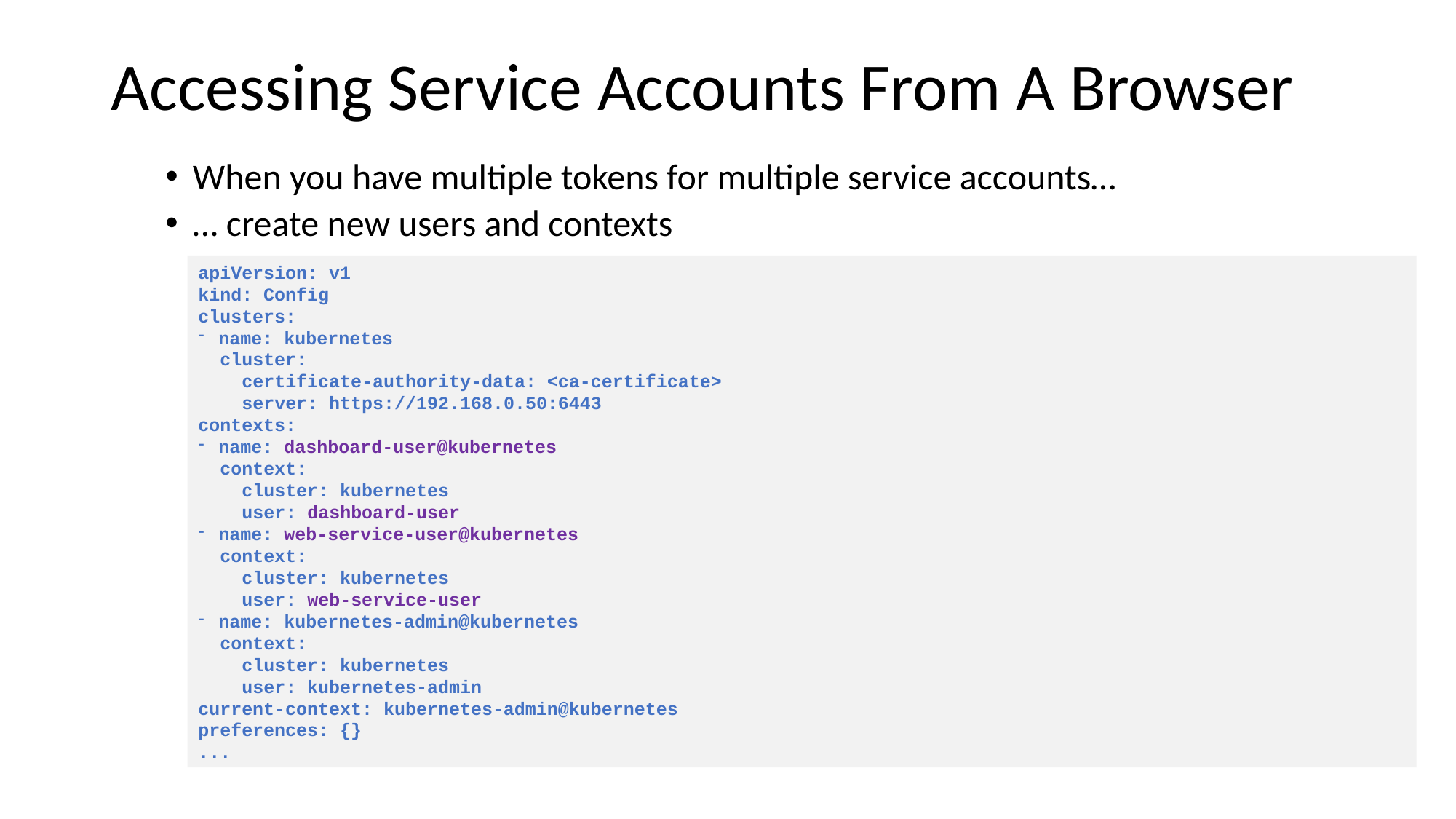

# Accessing Service Accounts From A Browser
When you have multiple tokens for multiple service accounts…
… create new users and contexts

apiVersion: v1
kind: Config
clusters:
name: kubernetes
  cluster:
    certificate-authority-data: <ca-certificate>
    server: https://192.168.0.50:6443
contexts:
name: dashboard-user@kubernetes
  context:
    cluster: kubernetes
    user: dashboard-user
name: web-service-user@kubernetes
  context:
    cluster: kubernetes
    user: web-service-user
name: kubernetes-admin@kubernetes
  context:
    cluster: kubernetes
    user: kubernetes-admin
current-context: kubernetes-admin@kubernetes
preferences: {}
...